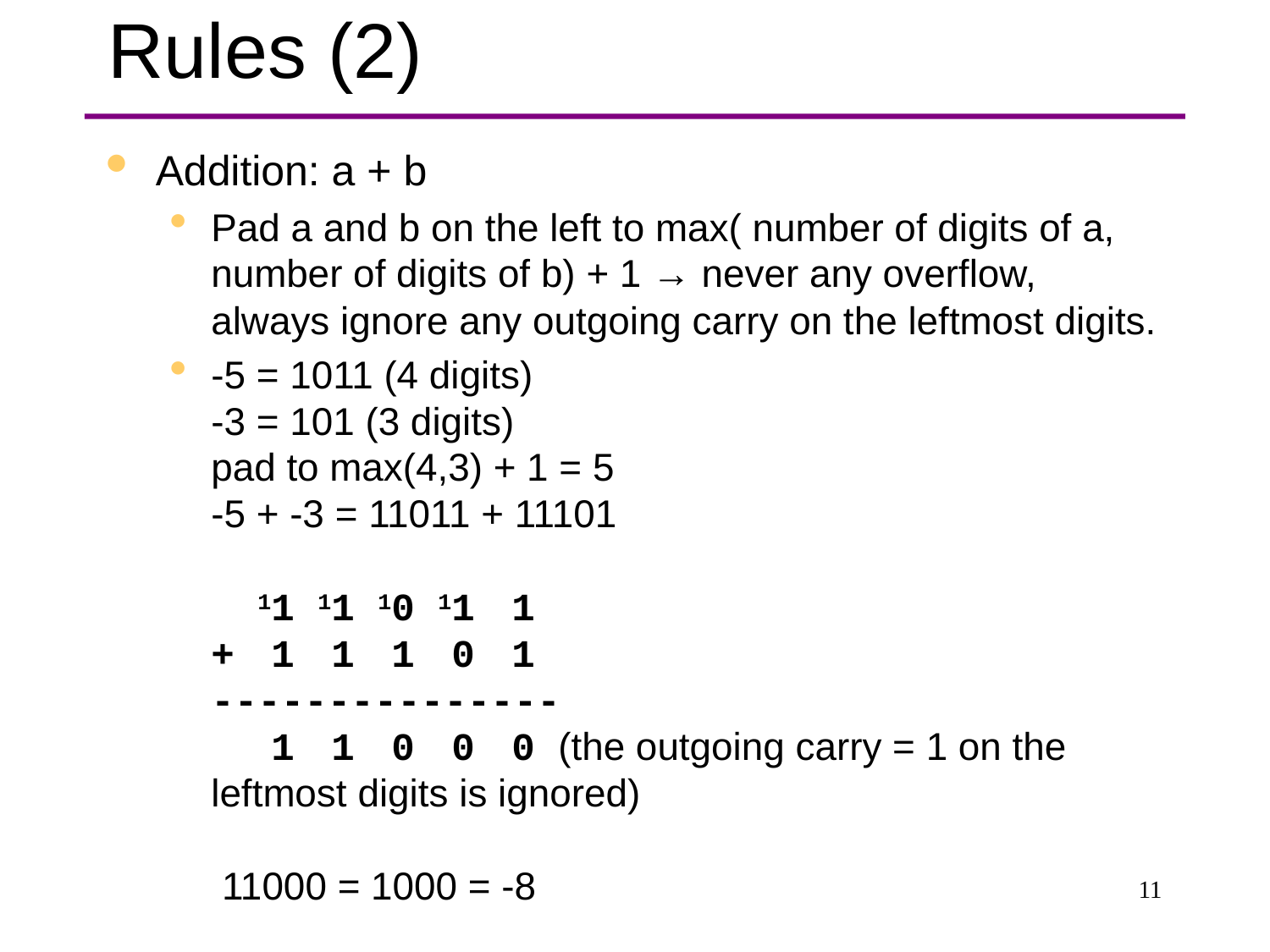

# Rules (2)
Addition: a + b
Pad a and b on the left to max( number of digits of a, number of digits of b) + 1 → never any overflow, always ignore any outgoing carry on the leftmost digits.
-5 = 1011 (4 digits)
-3 = 101 (3 digits)
pad to max(4,3) + 1 = 5
-5 + -3 = 11011 + 11101
  11 11 10 11 01
+ 01 01 01 00 01
---------------
  01 01 00 00 00 (the outgoing carry = 1 on the leftmost digits is ignored)
 11000 = 1000 = -8

 11